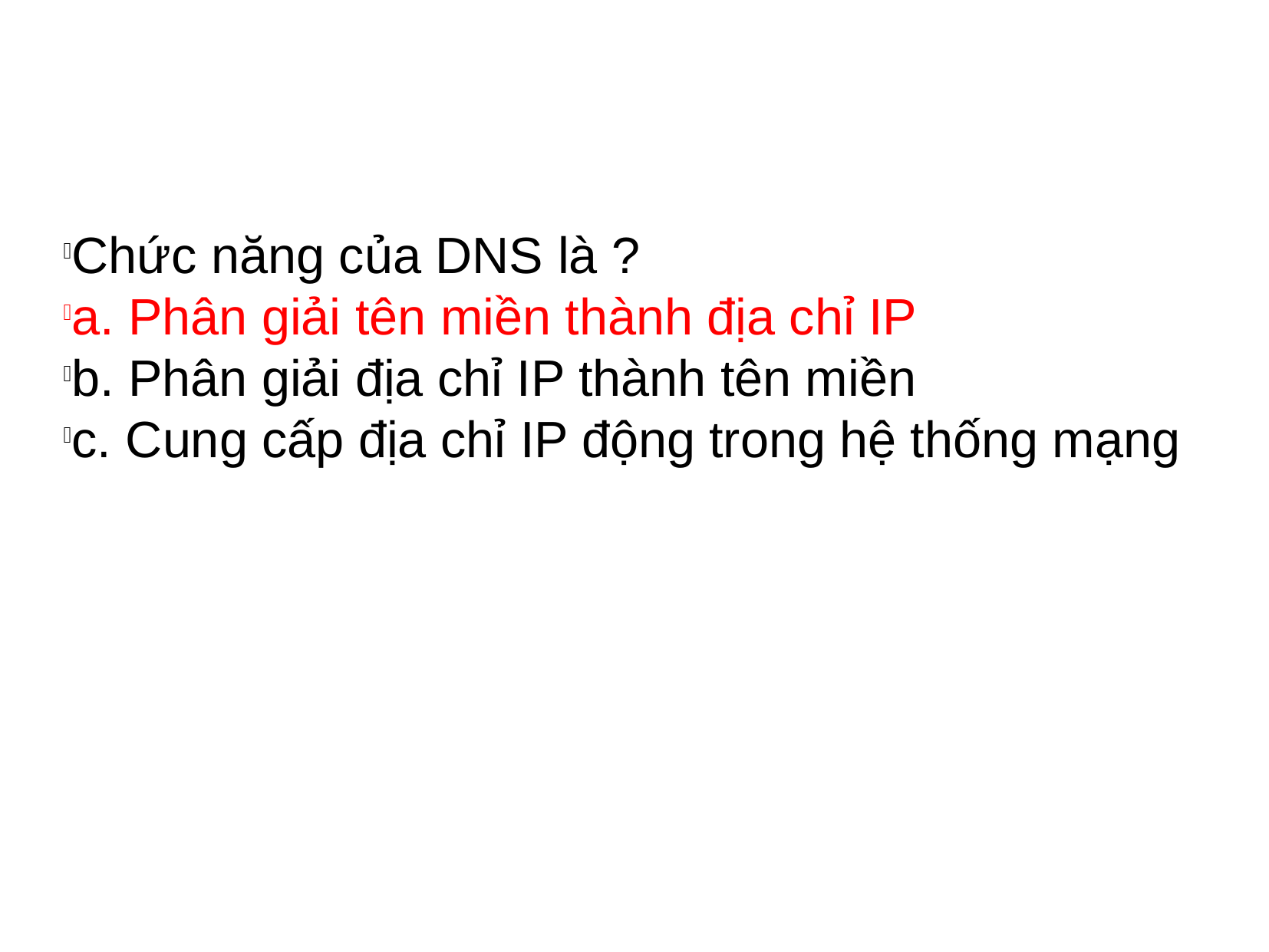

Chức năng của DNS là ?
a. Phân giải tên miền thành địa chỉ IP
b. Phân giải địa chỉ IP thành tên miền
c. Cung cấp địa chỉ IP động trong hệ thống mạng